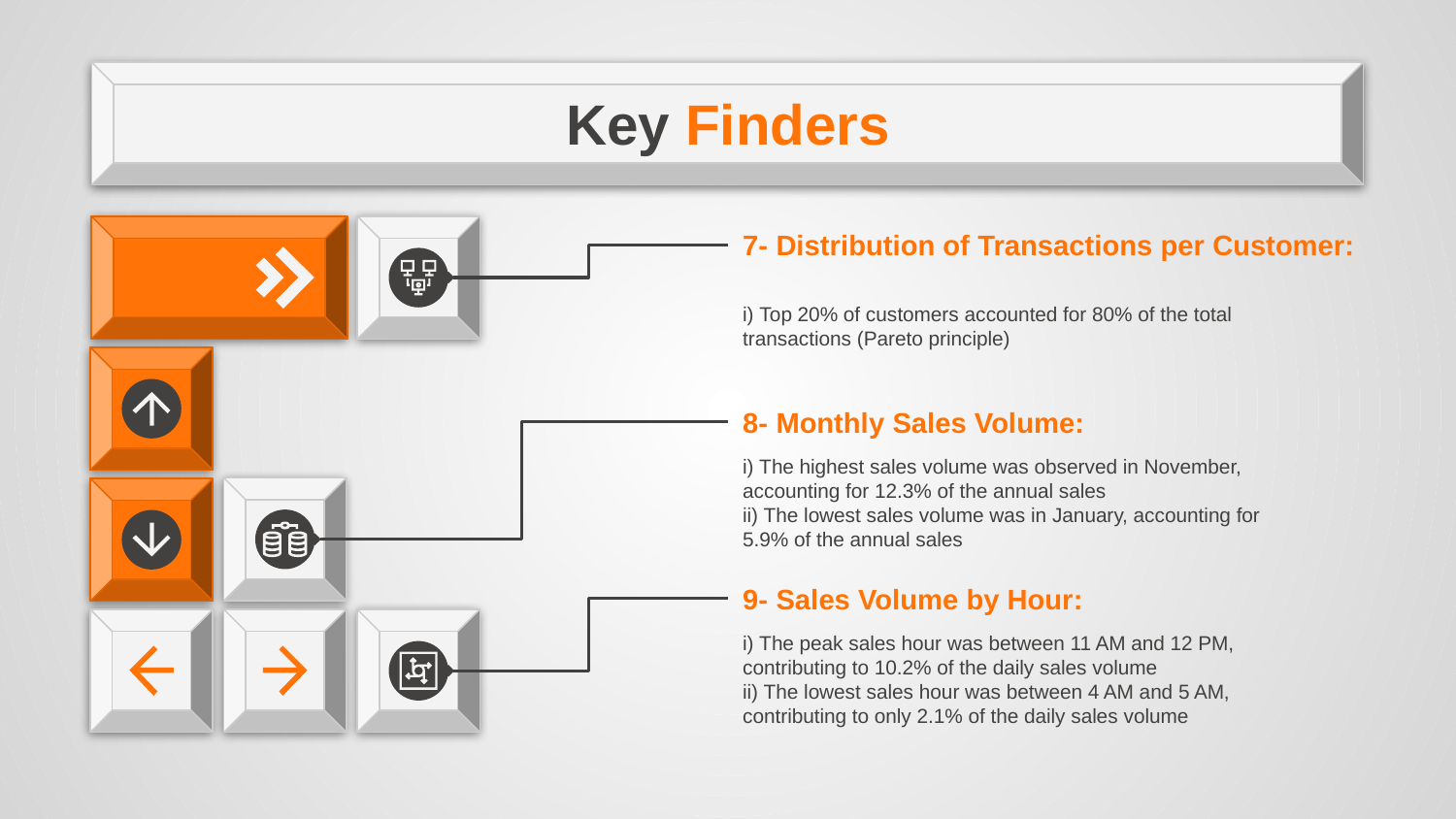

Key Finders
# 7- Distribution of Transactions per Customer:

i) Top 20% of customers accounted for 80% of the total transactions (Pareto principle)
8- Monthly Sales Volume:
i) The highest sales volume was observed in November, accounting for 12.3% of the annual sales
ii) The lowest sales volume was in January, accounting for 5.9% of the annual sales

9- Sales Volume by Hour:

i) The peak sales hour was between 11 AM and 12 PM, contributing to 10.2% of the daily sales volume
ii) The lowest sales hour was between 4 AM and 5 AM, contributing to only 2.1% of the daily sales volume